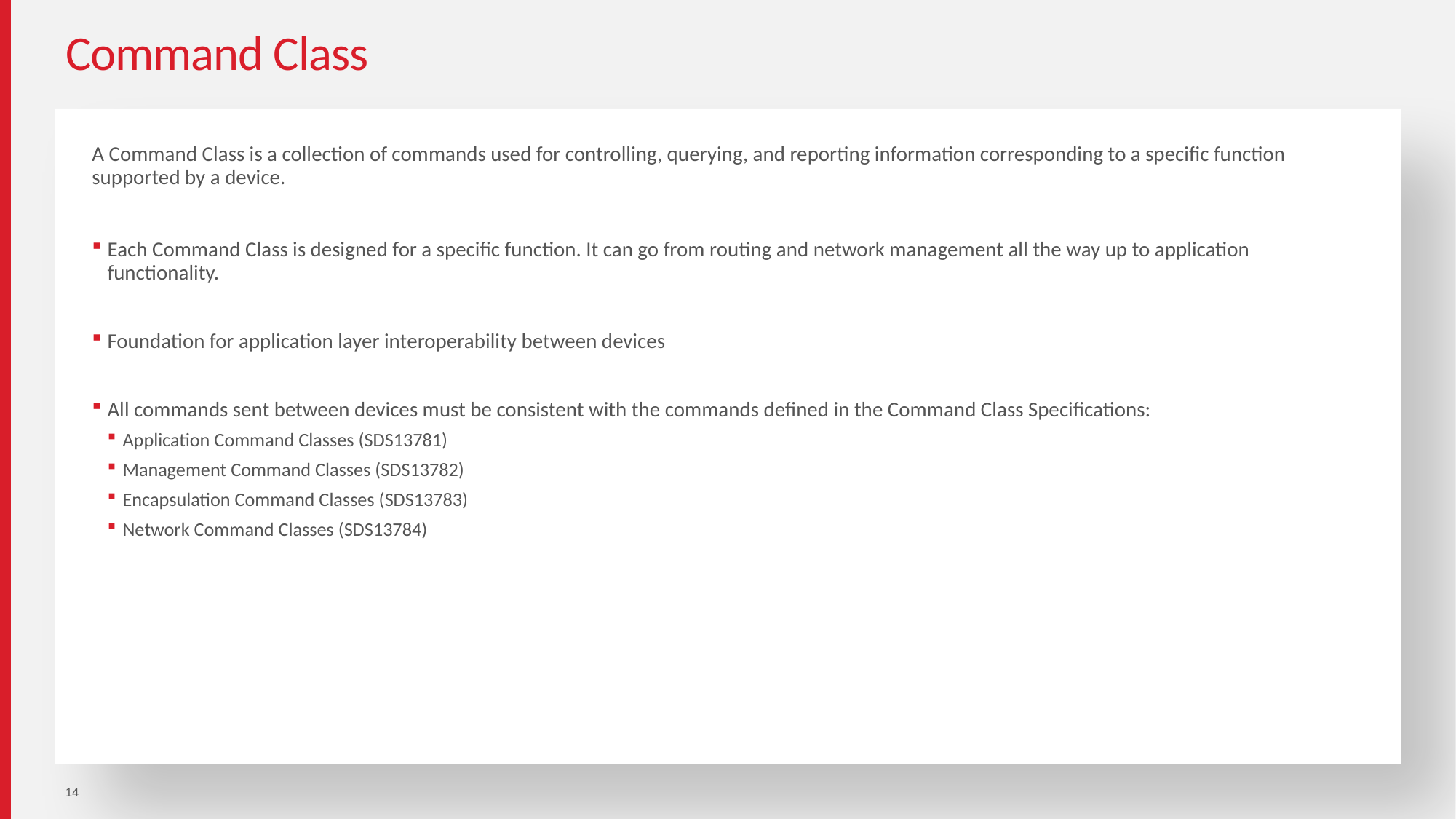

# Command Class
A Command Class is a collection of commands used for controlling, querying, and reporting information corresponding to a specific function supported by a device.

Each Command Class is designed for a specific function. It can go from routing and network management all the way up to application functionality.

Foundation for application layer interoperability between devices

All commands sent between devices must be consistent with the commands defined in the Command Class Specifications:
Application Command Classes (SDS13781)
Management Command Classes (SDS13782)
Encapsulation Command Classes (SDS13783)
Network Command Classes (SDS13784)
14